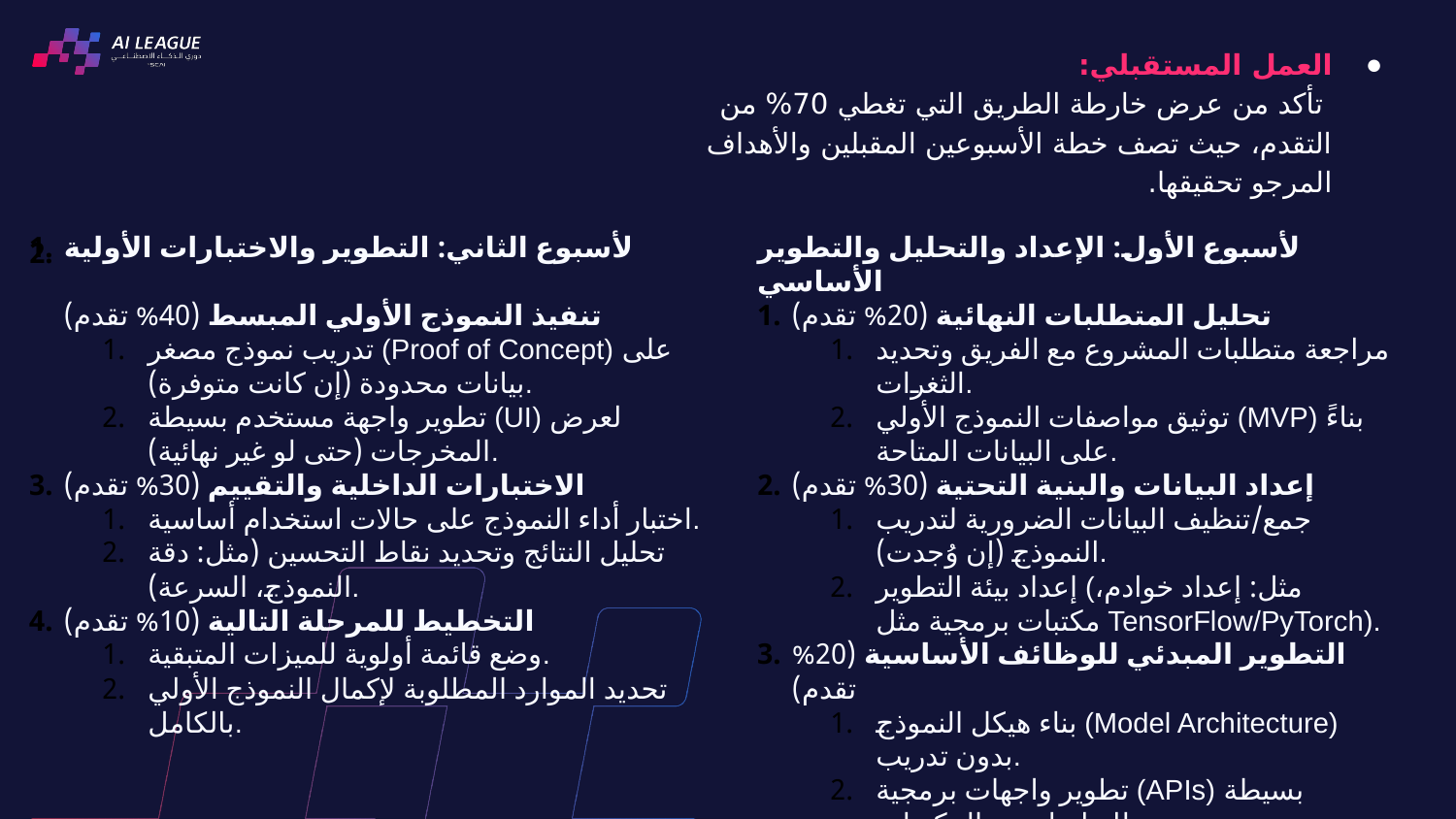

العمل المستقبلي:
 تأكد من عرض خارطة الطريق التي تغطي 70% من التقدم، حيث تصف خطة الأسبوعين المقبلين والأهداف المرجو تحقيقها.
لأسبوع الثاني: التطوير والاختبارات الأولية
تنفيذ النموذج الأولي المبسط (40% تقدم)
تدريب نموذج مصغر (Proof of Concept) على بيانات محدودة (إن كانت متوفرة).
تطوير واجهة مستخدم بسيطة (UI) لعرض المخرجات (حتى لو غير نهائية).
الاختبارات الداخلية والتقييم (30% تقدم)
اختبار أداء النموذج على حالات استخدام أساسية.
تحليل النتائج وتحديد نقاط التحسين (مثل: دقة النموذج، السرعة).
التخطيط للمرحلة التالية (10% تقدم)
وضع قائمة أولوية للميزات المتبقية.
تحديد الموارد المطلوبة لإكمال النموذج الأولي بالكامل.

لأسبوع الأول: الإعداد والتحليل والتطوير الأساسي
تحليل المتطلبات النهائية (20% تقدم)
مراجعة متطلبات المشروع مع الفريق وتحديد الثغرات.
توثيق مواصفات النموذج الأولي (MVP) بناءً على البيانات المتاحة.
إعداد البيانات والبنية التحتية (30% تقدم)
جمع/تنظيف البيانات الضرورية لتدريب النموذج (إن وُجدت).
إعداد بيئة التطوير (مثل: إعداد خوادم، مكتبات برمجية مثل TensorFlow/PyTorch).
التطوير المبدئي للوظائف الأساسية (20% تقدم)
بناء هيكل النموذج (Model Architecture) بدون تدريب.
تطوير واجهات برمجية (APIs) بسيطة للتواصل بين المكونات.